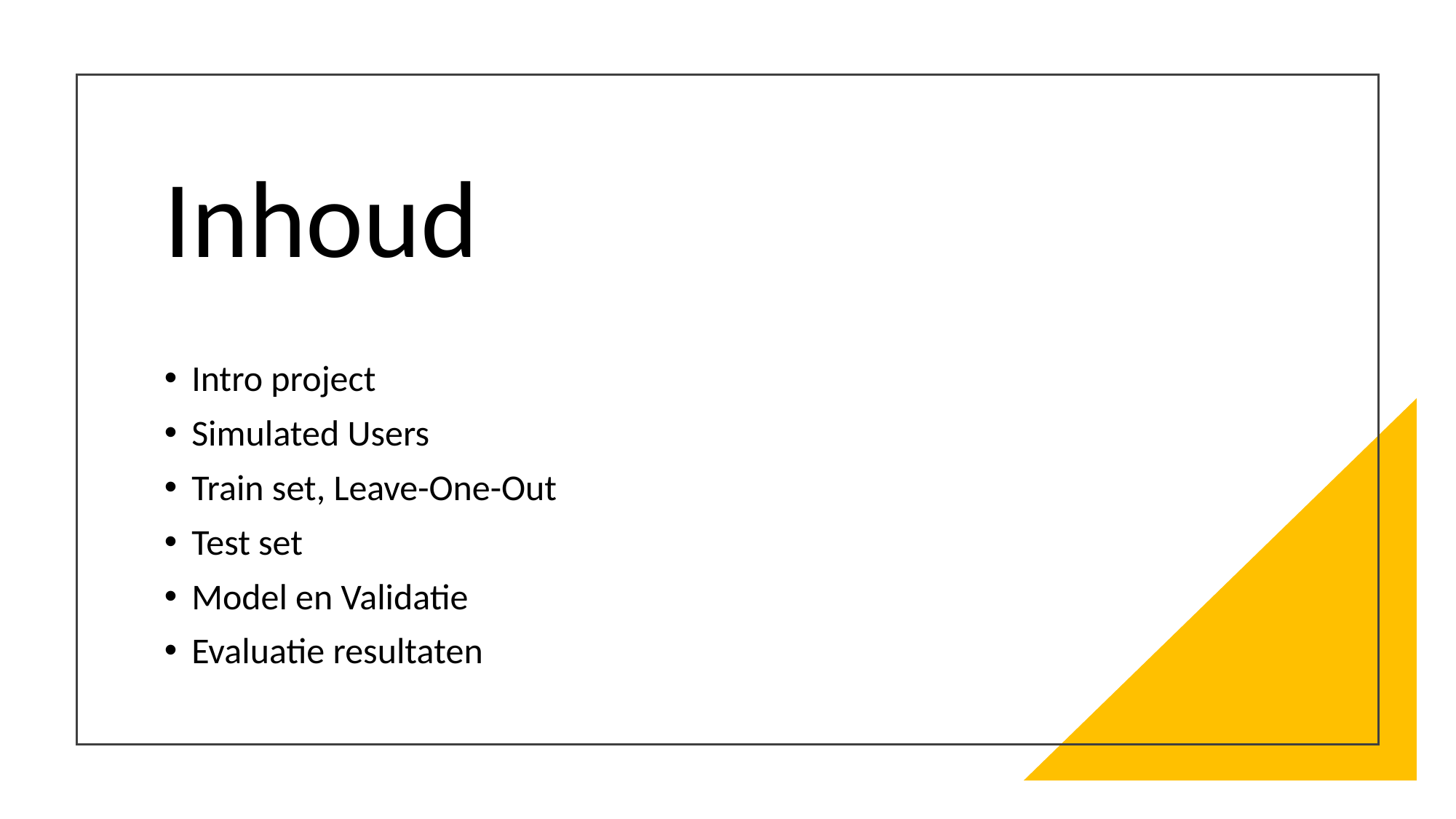

# Inhoud
Intro project
Simulated Users
Train set, Leave-One-Out
Test set
Model en Validatie
Evaluatie resultaten